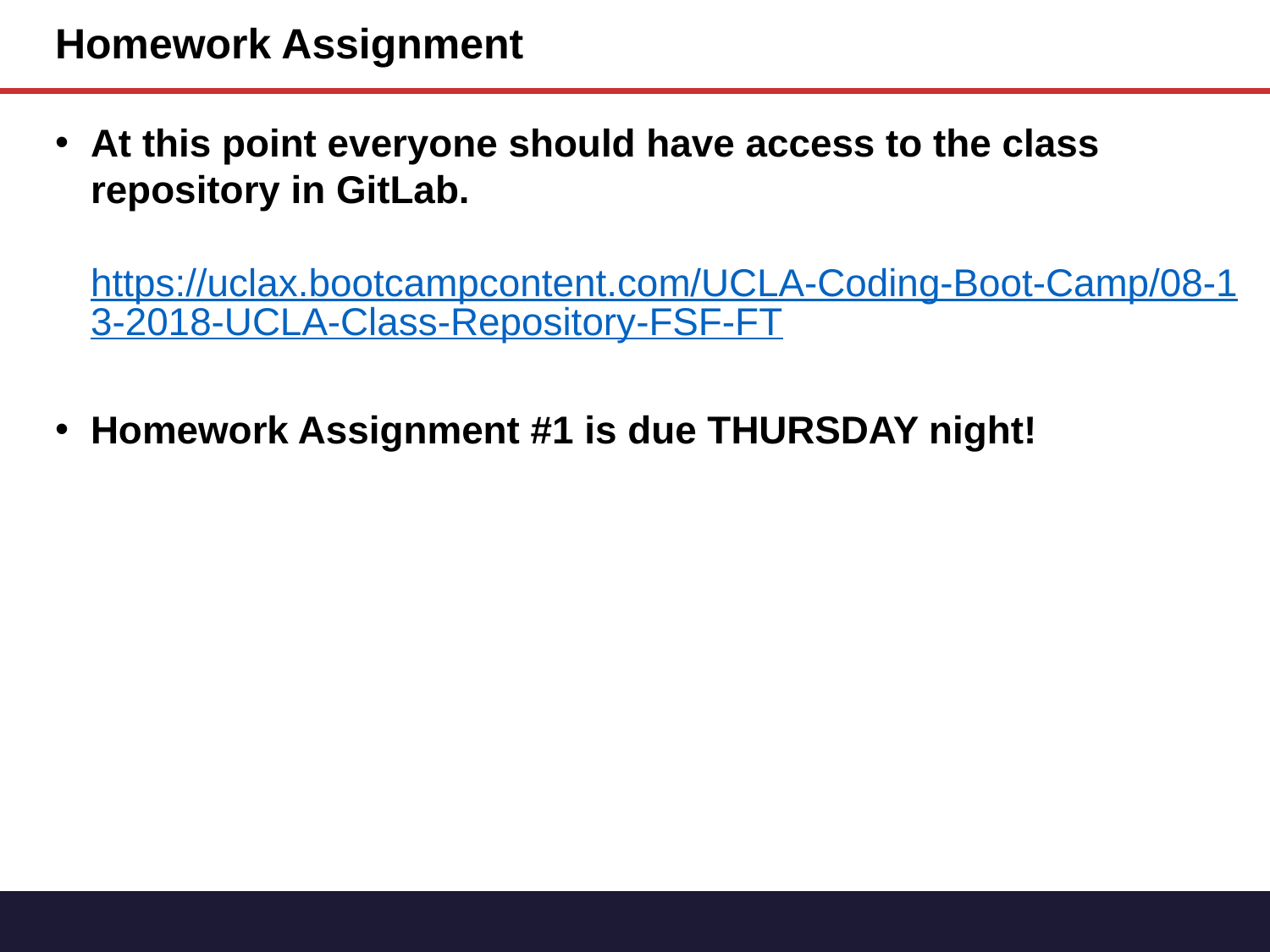

# Homework Assignment
At this point everyone should have access to the class repository in GitLab.
https://uclax.bootcampcontent.com/UCLA-Coding-Boot-Camp/08-13-2018-UCLA-Class-Repository-FSF-FT

Homework Assignment #1 is due THURSDAY night!